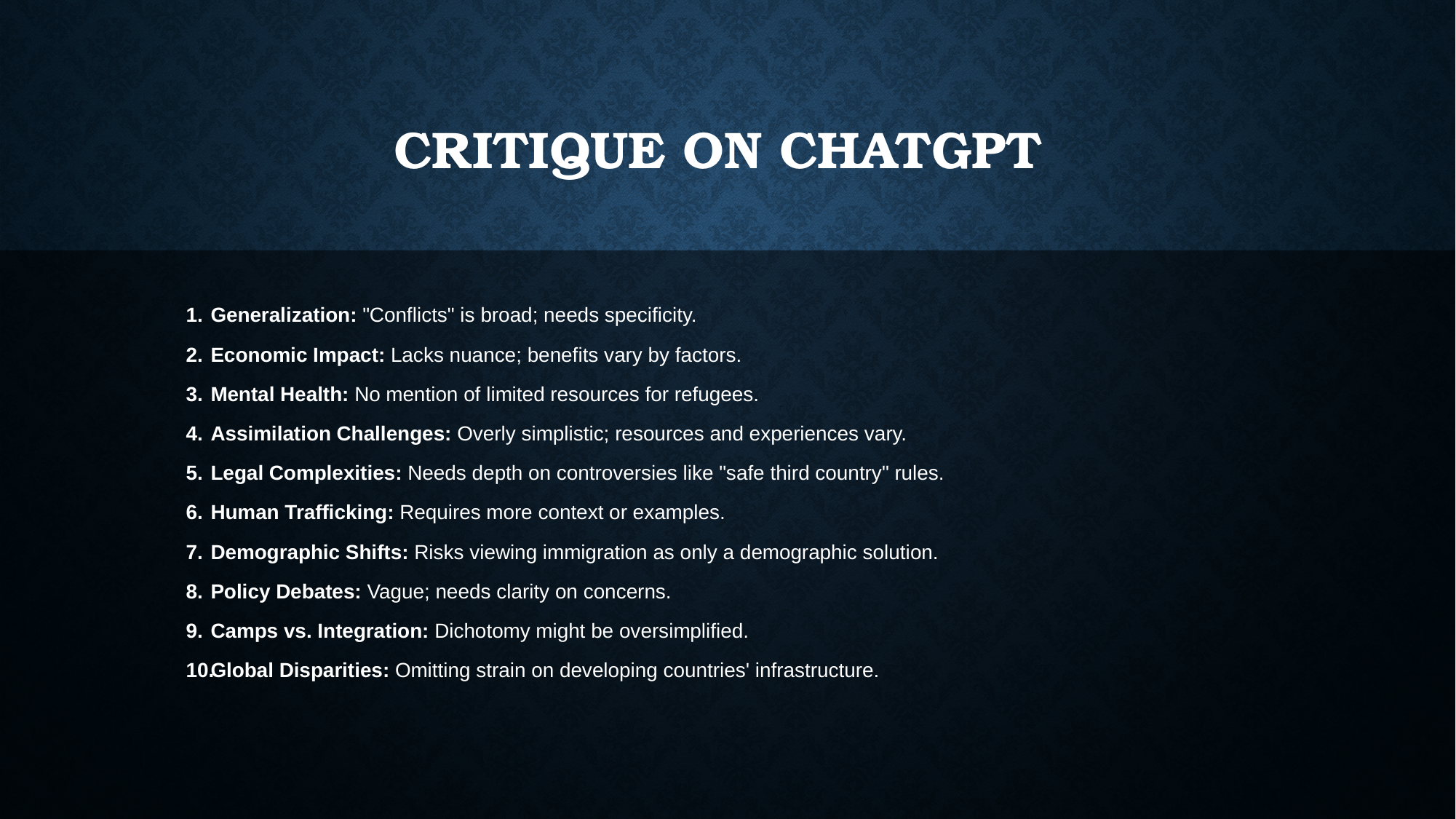

# Critique on chatgpt

Generalization: "Conflicts" is broad; needs specificity.
Economic Impact: Lacks nuance; benefits vary by factors.
Mental Health: No mention of limited resources for refugees.
Assimilation Challenges: Overly simplistic; resources and experiences vary.
Legal Complexities: Needs depth on controversies like "safe third country" rules.
Human Trafficking: Requires more context or examples.
Demographic Shifts: Risks viewing immigration as only a demographic solution.
Policy Debates: Vague; needs clarity on concerns.
Camps vs. Integration: Dichotomy might be oversimplified.
Global Disparities: Omitting strain on developing countries' infrastructure.